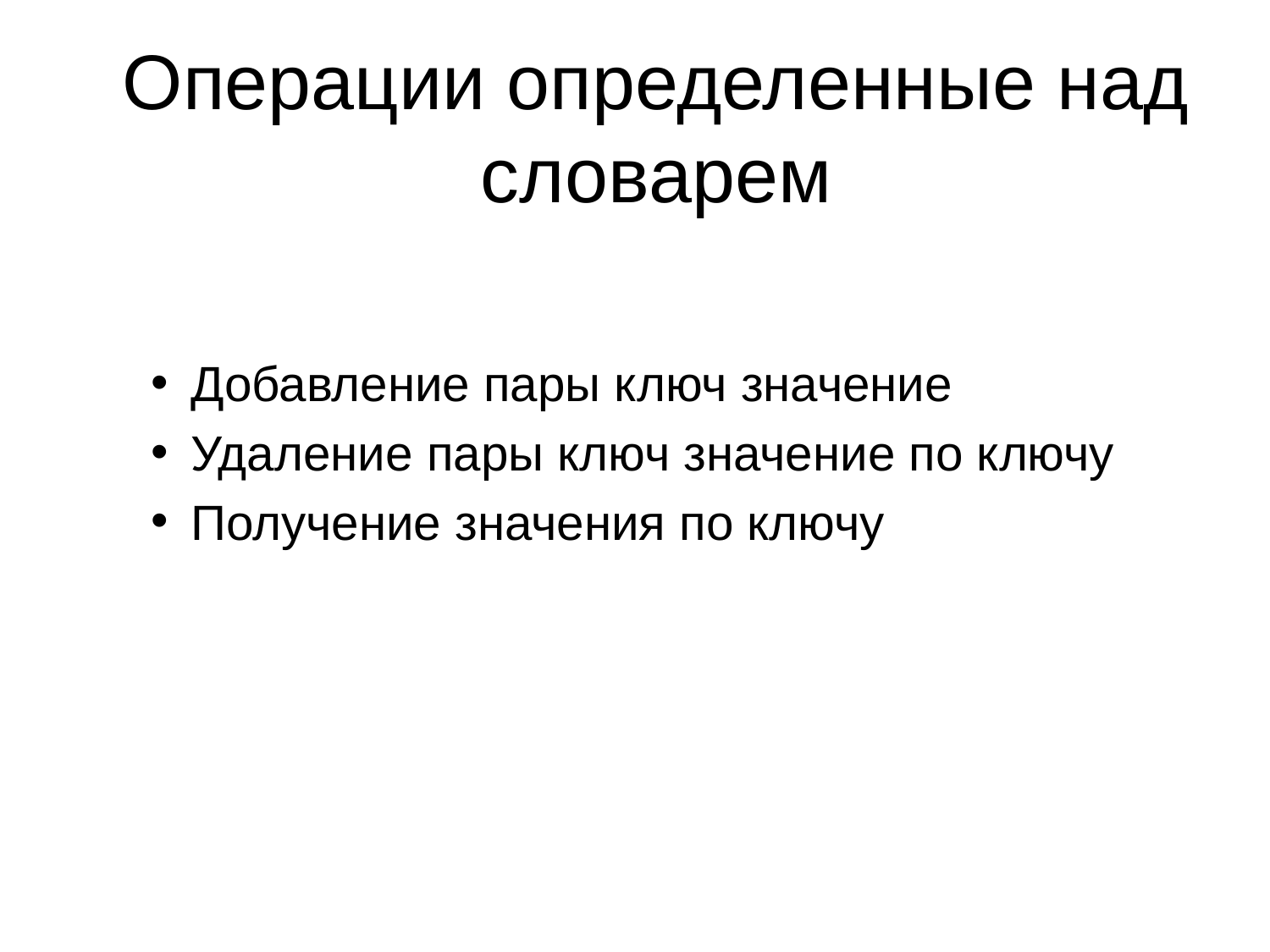

# Операции определенные над словарем
Добавление пары ключ значение
Удаление пары ключ значение по ключу
Получение значения по ключу